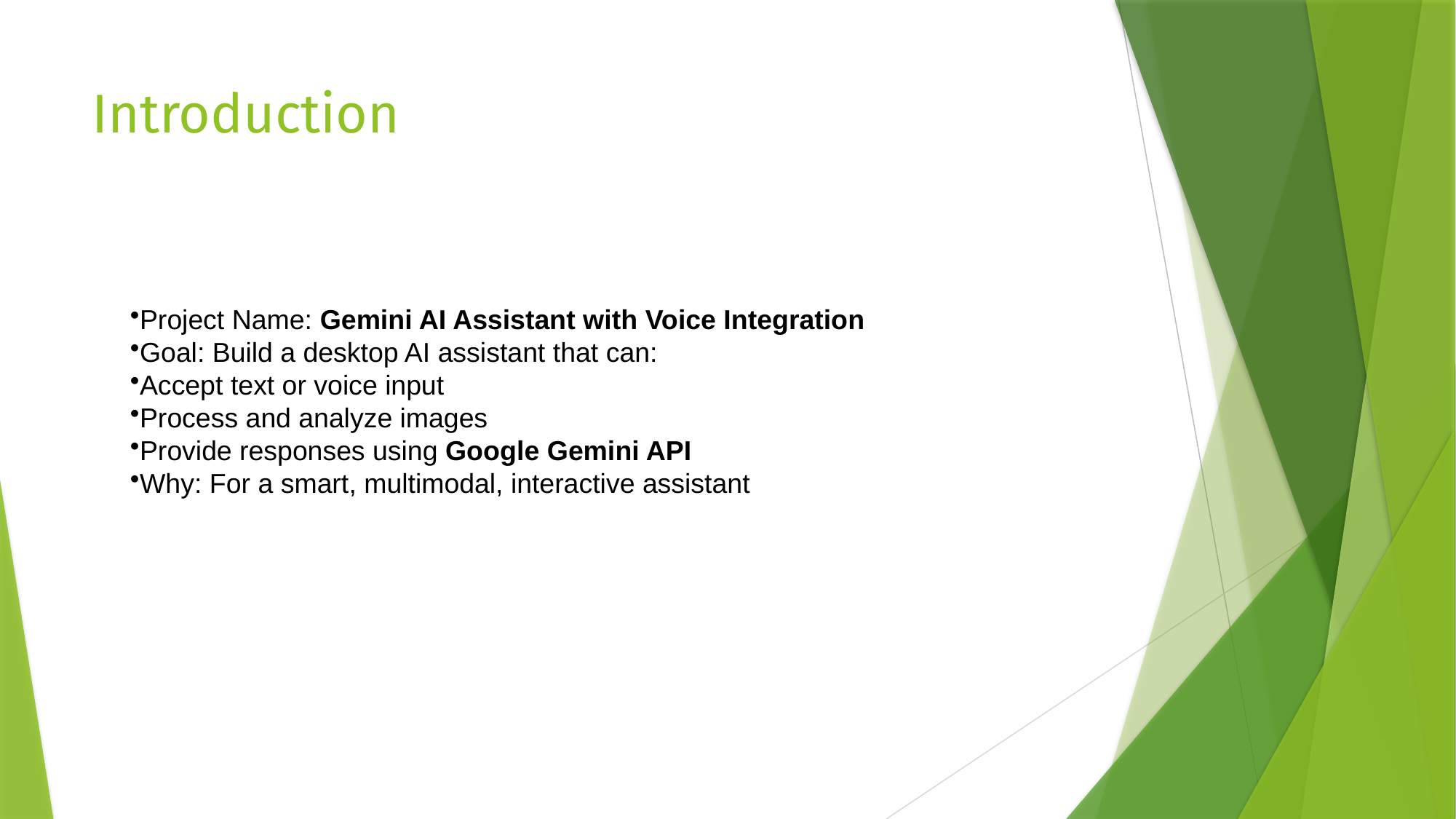

# Introduction
Project Name: Gemini AI Assistant with Voice Integration
Goal: Build a desktop AI assistant that can:
Accept text or voice input
Process and analyze images
Provide responses using Google Gemini API
Why: For a smart, multimodal, interactive assistant